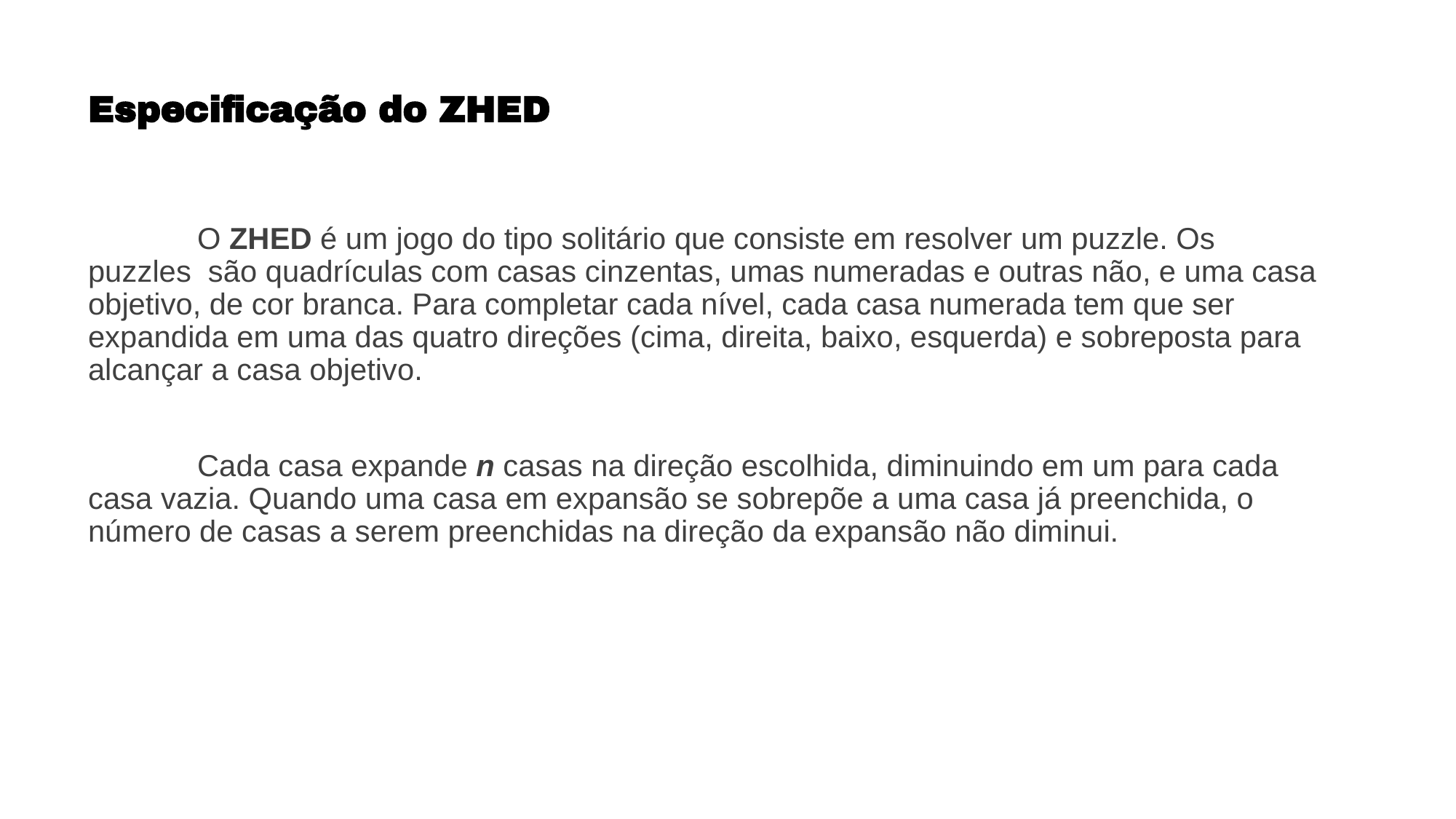

Especificação do ZHED
	O ZHED é um jogo do tipo solitário que consiste em resolver um puzzle. Os puzzles  são quadrículas com casas cinzentas, umas numeradas e outras não, e uma casa objetivo, de cor branca. Para completar cada nível, cada casa numerada tem que ser expandida em uma das quatro direções (cima, direita, baixo, esquerda) e sobreposta para alcançar a casa objetivo.

	Cada casa expande n casas na direção escolhida, diminuindo em um para cada casa vazia. Quando uma casa em expansão se sobrepõe a uma casa já preenchida, o número de casas a serem preenchidas na direção da expansão não diminui.